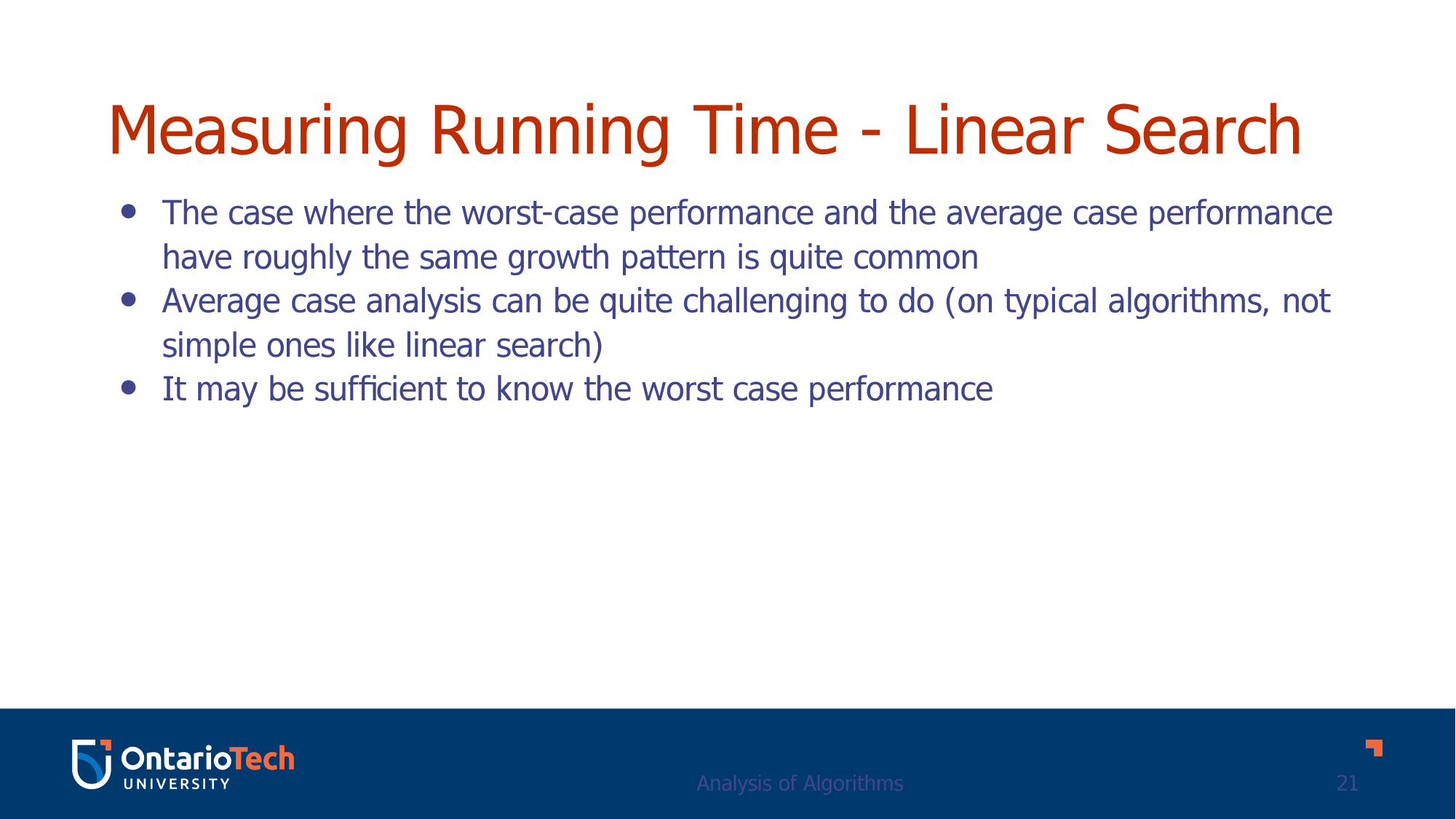

Measuring Running Time - Linear Search
The case where the worst-case performance and the average case performance have roughly the same growth pattern is quite common
Average case analysis can be quite challenging to do (on typical algorithms, not simple ones like linear search)
It may be sufficient to know the worst case performance

Analysis of Algorithms
21